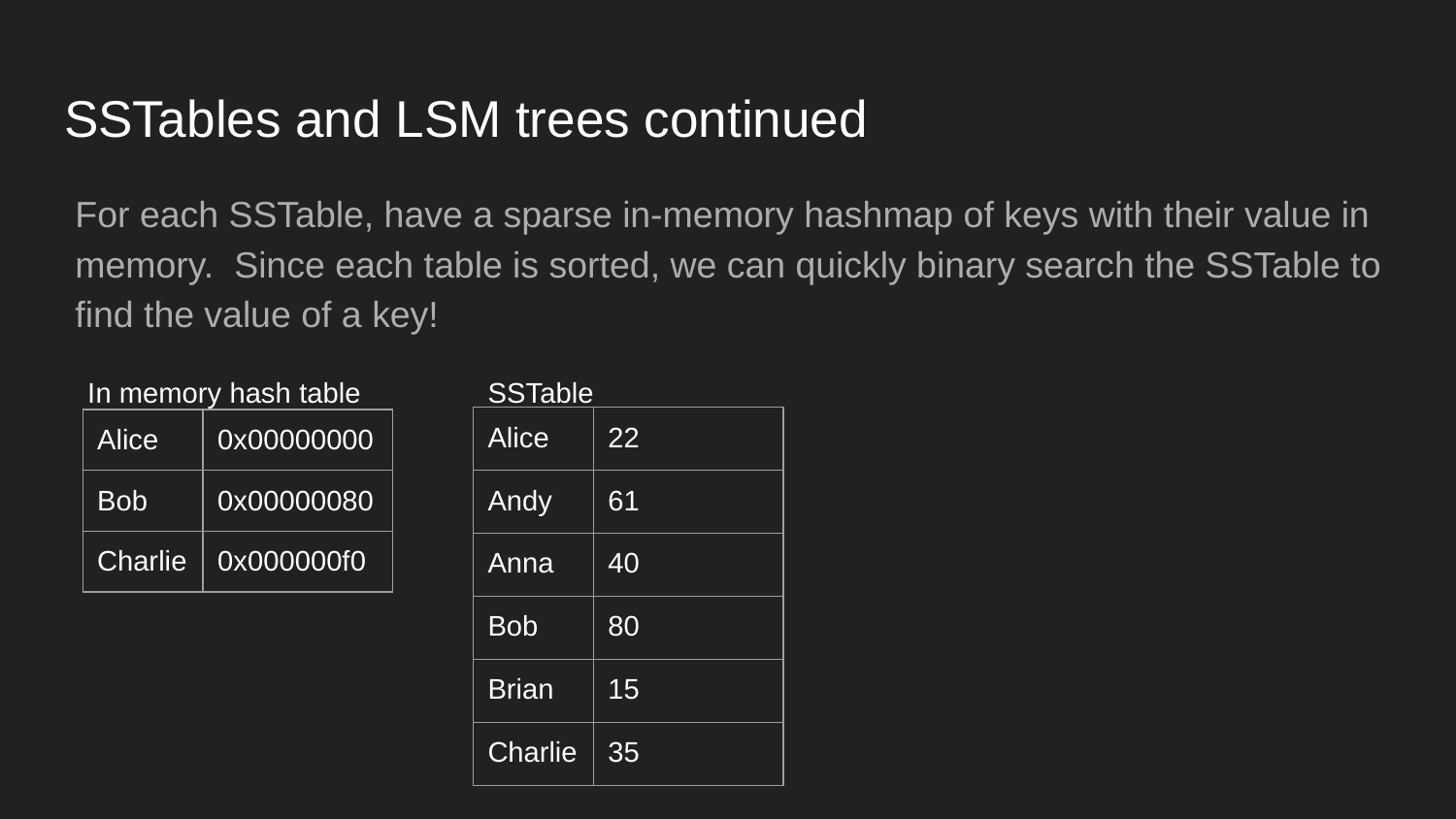

# SSTables and LSM trees continued
For each SSTable, have a sparse in-memory hashmap of keys with their value in memory.  Since each table is sorted, we can quickly binary search the SSTable to find the value of a key!

In memory hash table
SSTable
| Alice | 22 |
| --- | --- |
| Andy | 61 |
| Anna | 40 |
| Bob | 80 |
| Brian | 15 |
| Charlie | 35 |
| Alice | 0x00000000 |
| --- | --- |
| Bob | 0x00000080 |
| Charlie | 0x000000f0 |